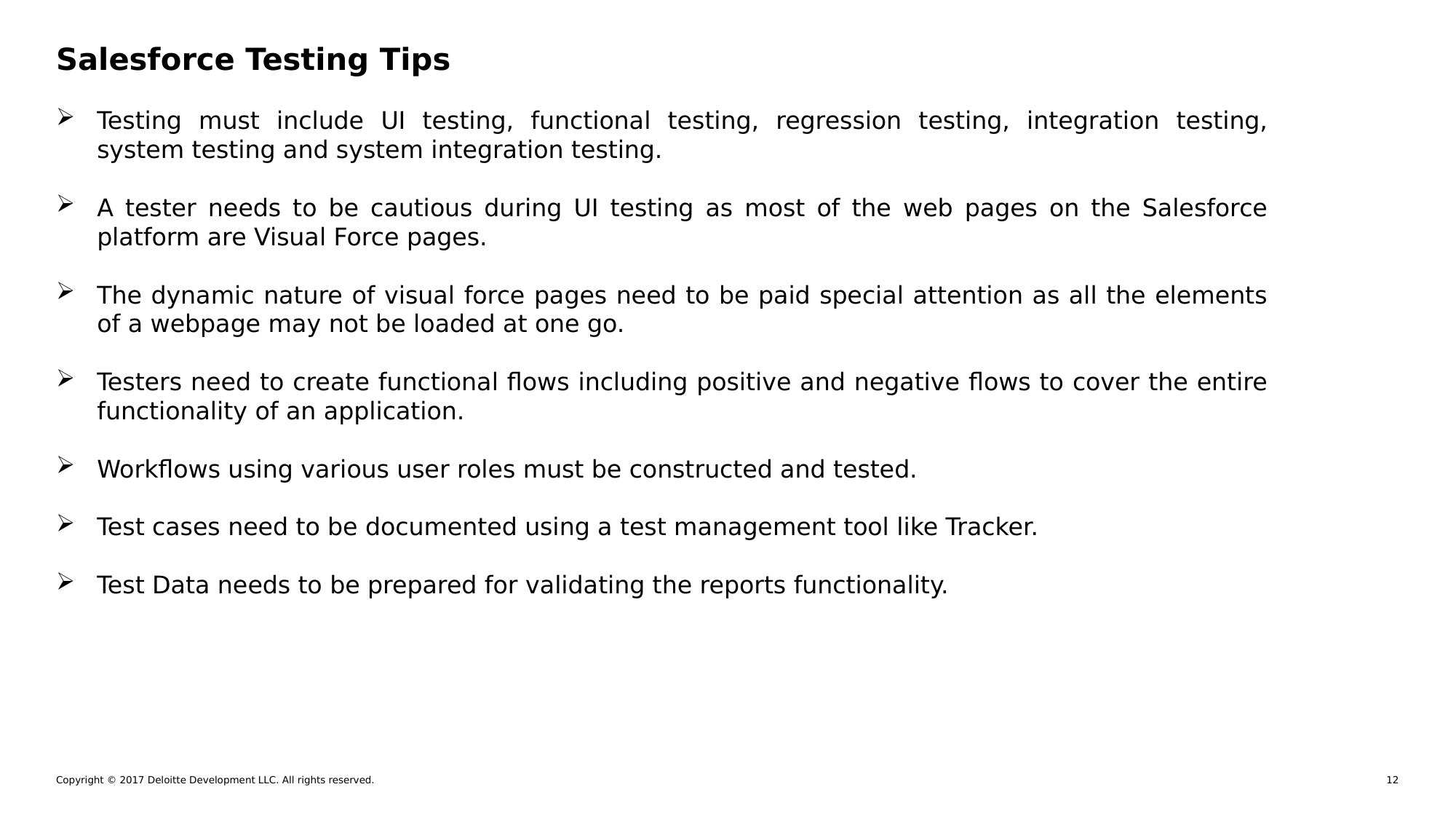

Salesforce Testing Tips

Testing must include UI testing, functional testing, regression testing, integration testing, system testing and system integration testing.

A tester needs to be cautious during UI testing as most of the web pages on the Salesforce platform are Visual Force pages.

The dynamic nature of visual force pages need to be paid special attention as all the elements of a webpage may not be loaded at one go.

Testers need to create functional flows including positive and negative flows to cover the entire functionality of an application.

Workflows using various user roles must be constructed and tested.

Test cases need to be documented using a test management tool like Tracker.

Test Data needs to be prepared for validating the reports functionality.